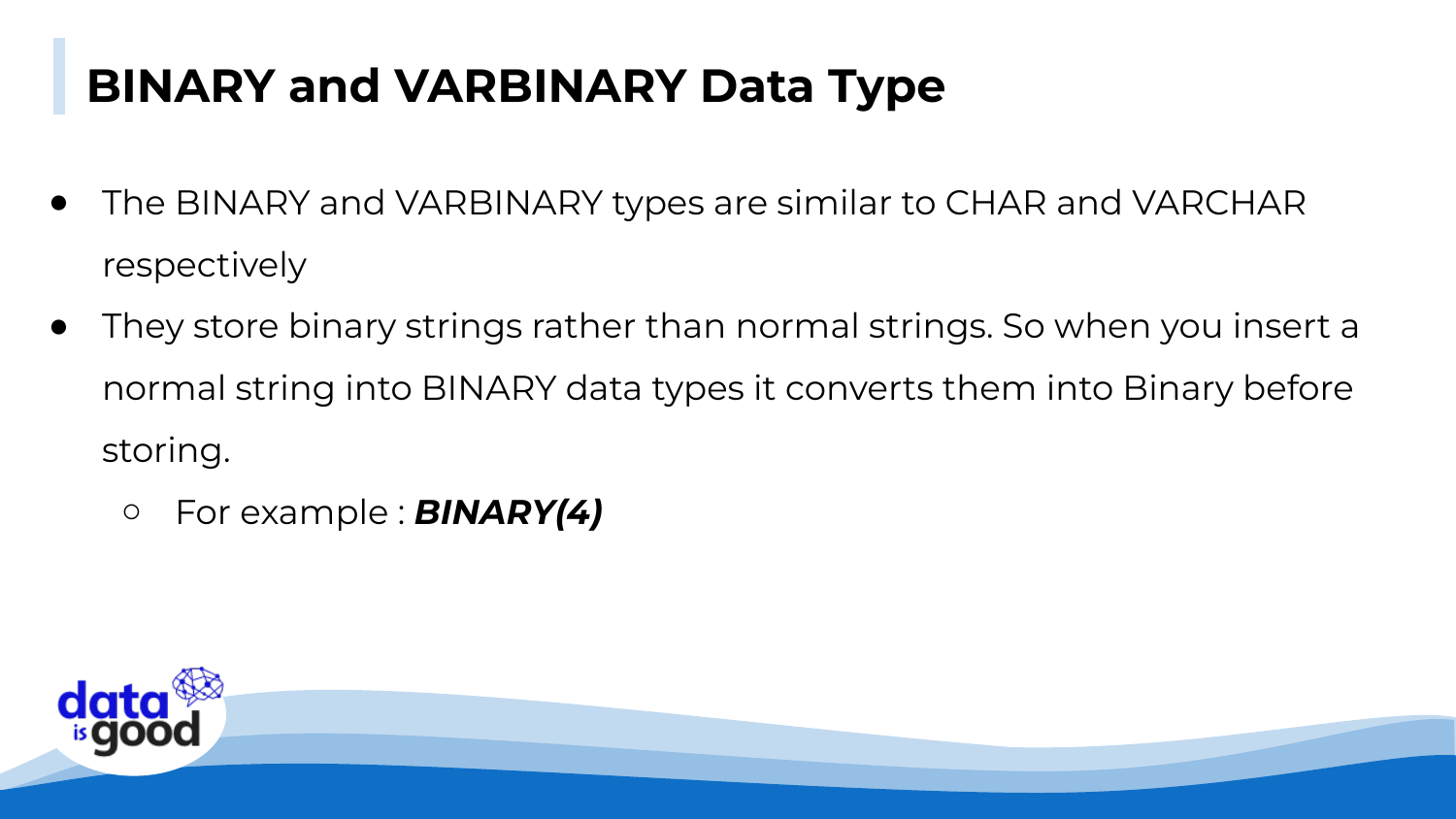

BINARY and VARBINARY Data Type
The BINARY and VARBINARY types are similar to CHAR and VARCHAR respectively
They store binary strings rather than normal strings. So when you insert a normal string into BINARY data types it converts them into Binary before storing.
For example : BINARY(4)